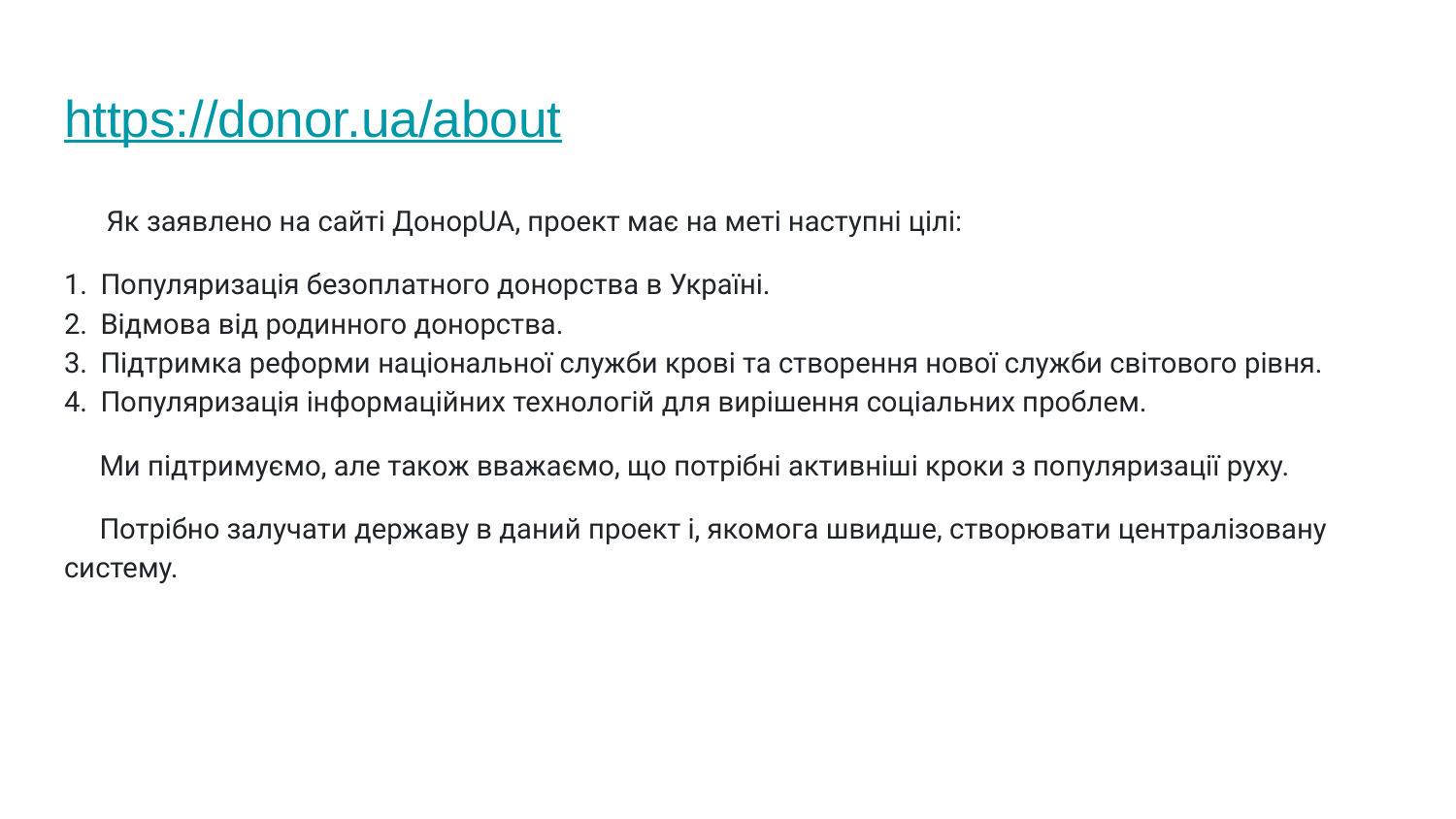

# https://donor.ua/about
      Як заявлено на сайті ДонорUA, проект має на меті наступні цілі:
Популяризація безоплатного донорства в Україні.
Відмова від родинного донорства.
Підтримка реформи національної служби крові та створення нової служби світового рівня.
Популяризація інформаційних технологій для вирішення соціальних проблем.
     Ми підтримуємо, але також вважаємо, що потрібні активніші кроки з популяризації руху.
     Потрібно залучати державу в даний проект і, якомога швидше, створювати централізовану систему.